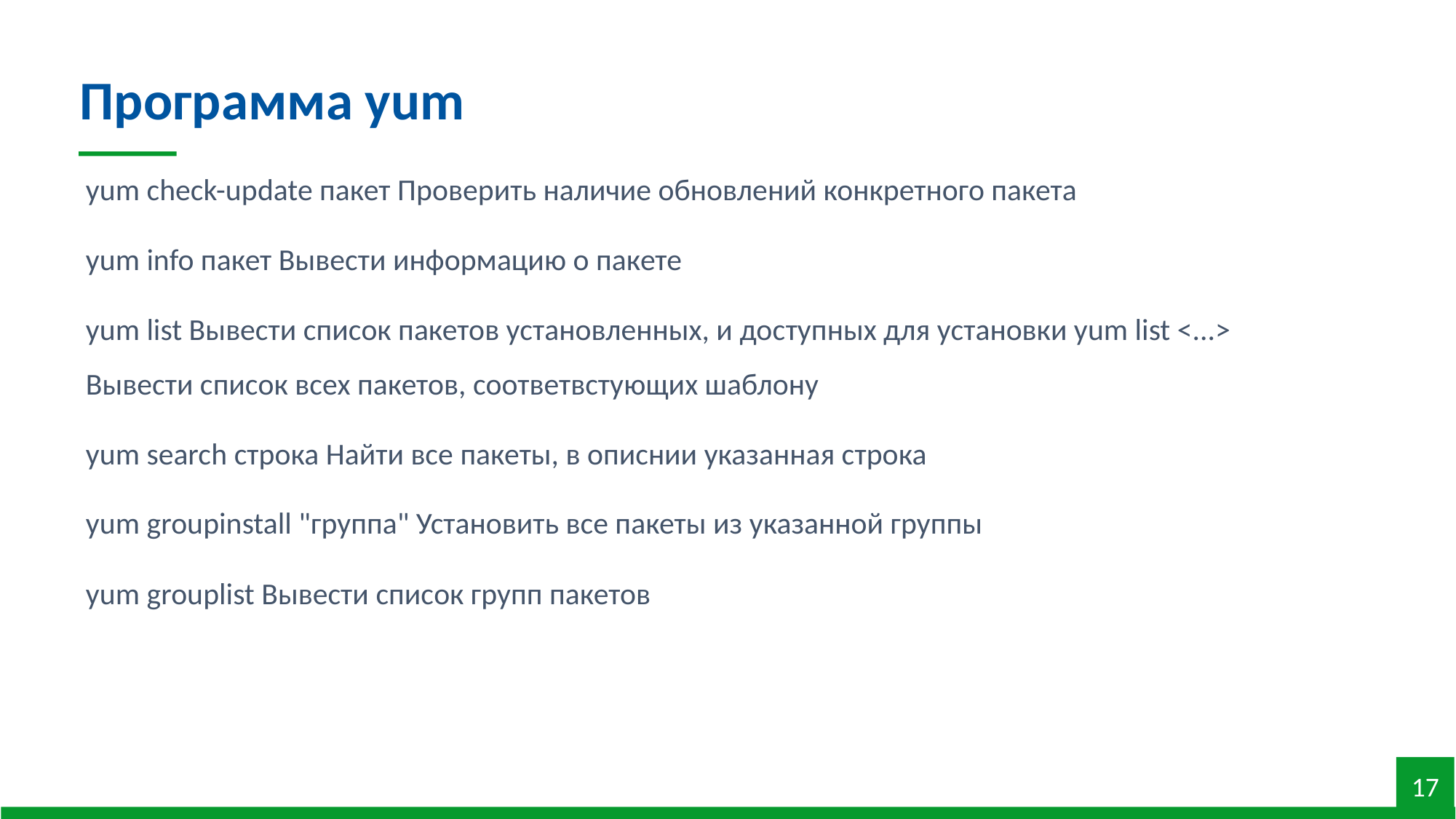

Программа yum
yum check-update пакет Проверить наличие обновлений конкретного пакета
yum info пакет Вывести информацию о пакете
yum list Вывести список пакетов установленных, и дос­тупных для установки yum list <...> Вывести список всех пакетов, соответвстующих шаблону
yum search строка Найти все пакеты, в описнии указанная строка
yum groupinstall "группа" Установить все пакеты из указанной группы
yum grouplist Вывести список групп пакетов